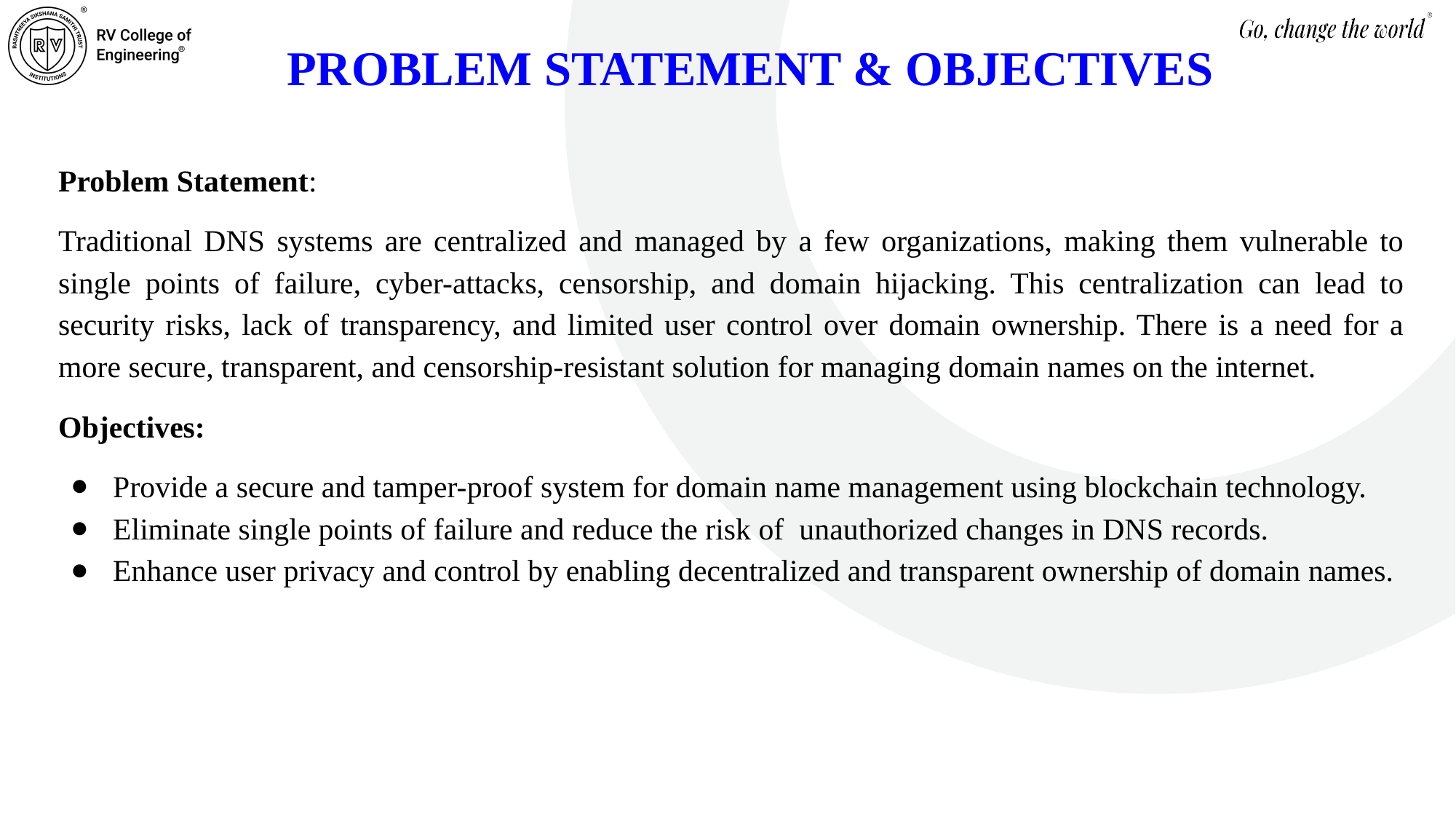

# PROBLEM STATEMENT & OBJECTIVES
Problem Statement:
Traditional DNS systems are centralized and managed by a few organizations, making them vulnerable to single points of failure, cyber-attacks, censorship, and domain hijacking. This centralization can lead to security risks, lack of transparency, and limited user control over domain ownership. There is a need for a more secure, transparent, and censorship-resistant solution for managing domain names on the internet.
Objectives:
Provide a secure and tamper-proof system for domain name management using blockchain technology.
Eliminate single points of failure and reduce the risk of  unauthorized changes in DNS records.
Enhance user privacy and control by enabling decentralized and transparent ownership of domain names.